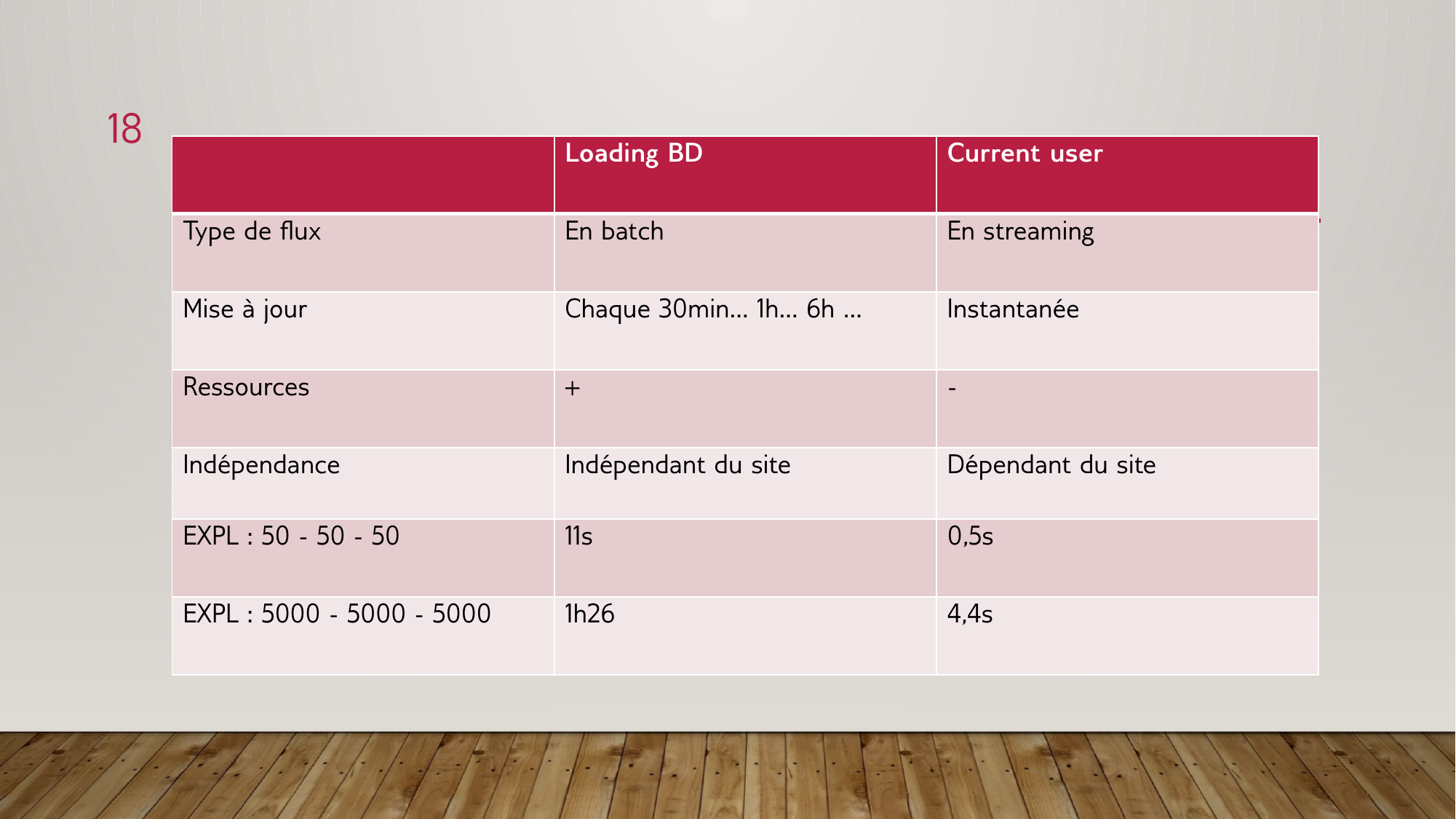

18
|  | Loading BD | Current user |
| --- | --- | --- |
| Type de flux | En batch | En streaming |
| Mise à jour | Chaque 30min… 1h… 6h … | Instantanée |
| Ressources | + | - |
| Indépendance | Indépendant du site | Dépendant du site |
| EXPL : 50 - 50 - 50 | 11s | 0,5s |
| EXPL : 5000 - 5000 - 5000 | 1h26 | 4,4s |